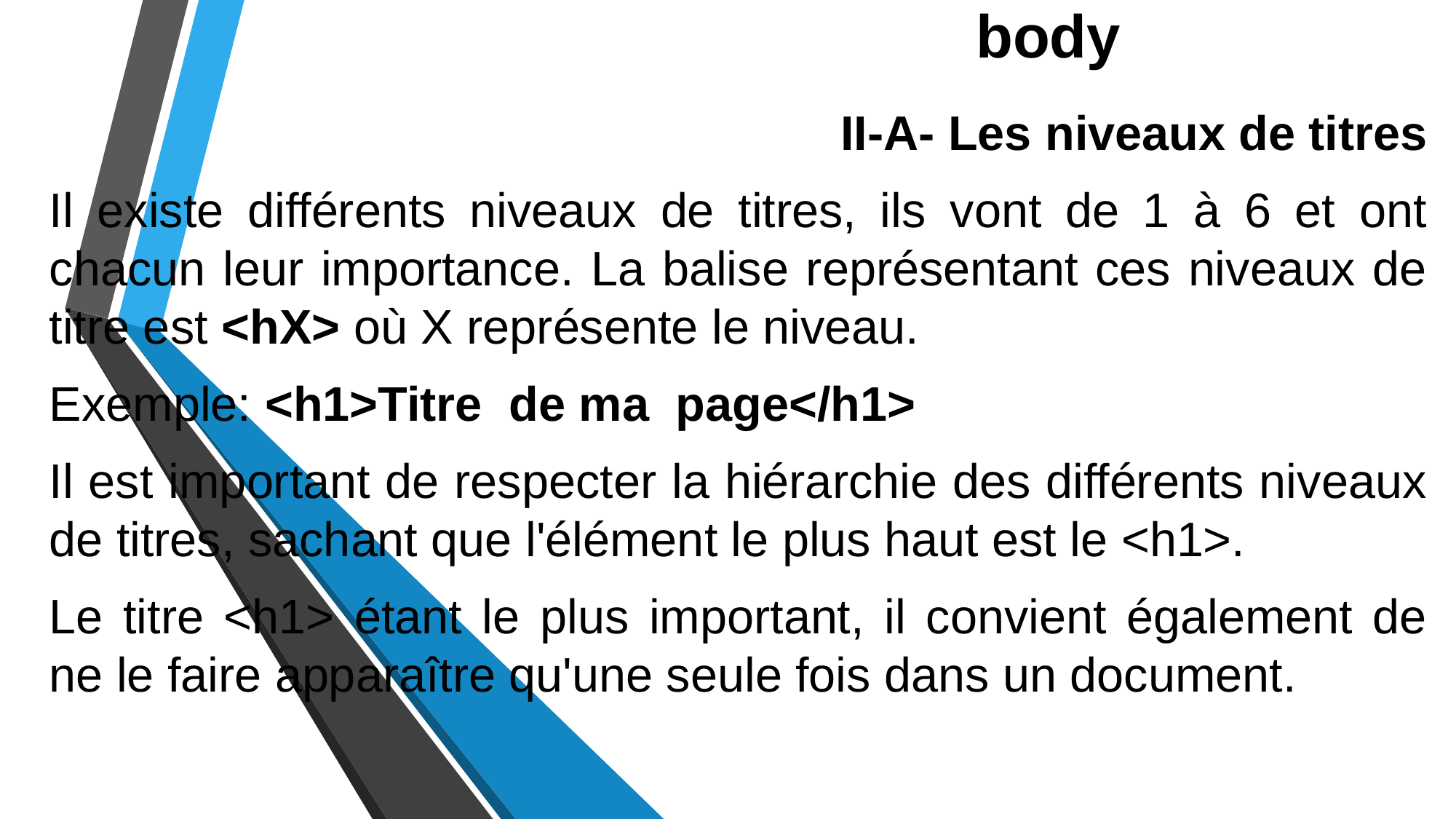

# II- Le corps du document - body
II-A- Les niveaux de titres
Il existe différents niveaux de titres, ils vont de 1 à 6 et ont chacun leur importance. La balise représentant ces niveaux de titre est <hX> où X représente le niveau.
Exemple: <h1>Titre  de ma  page</h1>
Il est important de respecter la hiérarchie des différents niveaux de titres, sachant que l'élément le plus haut est le <h1>.
Le titre <h1> étant le plus important, il convient également de ne le faire apparaître qu'une seule fois dans un document.